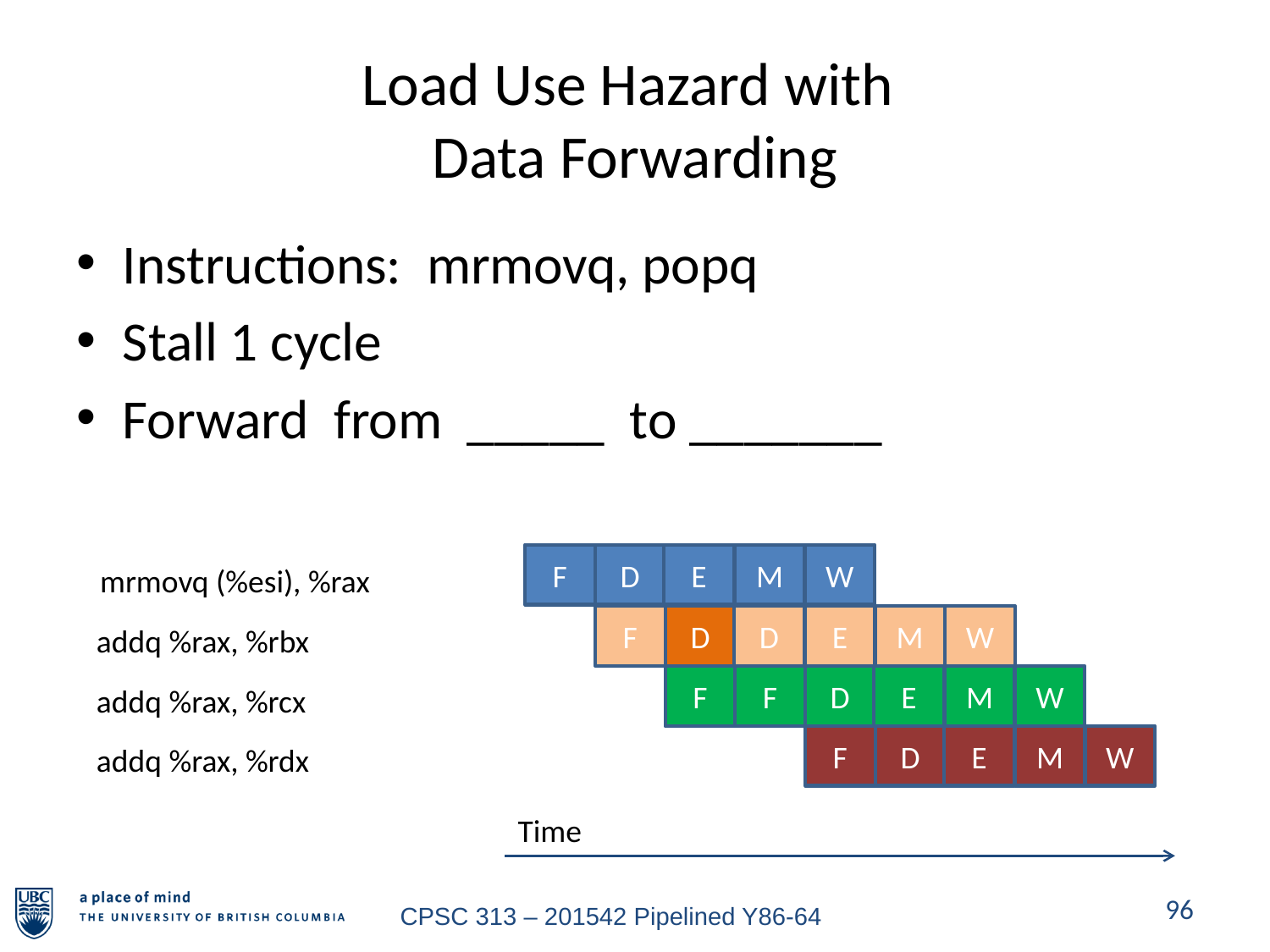

# Load Use Hazard with Data Forwarding
Instructions:  mrmovq, popq
Stall 1 cycle
Forward  from  _____  to _______
F
D
E
M
W
mrmovq (%esi), %rax
F
D
D
E
M
W
addq %rax, %rbx
F
D
E
M
W
F
addq %rax, %rcx
F
D
E
M
W
addq %rax, %rdx
Time
96